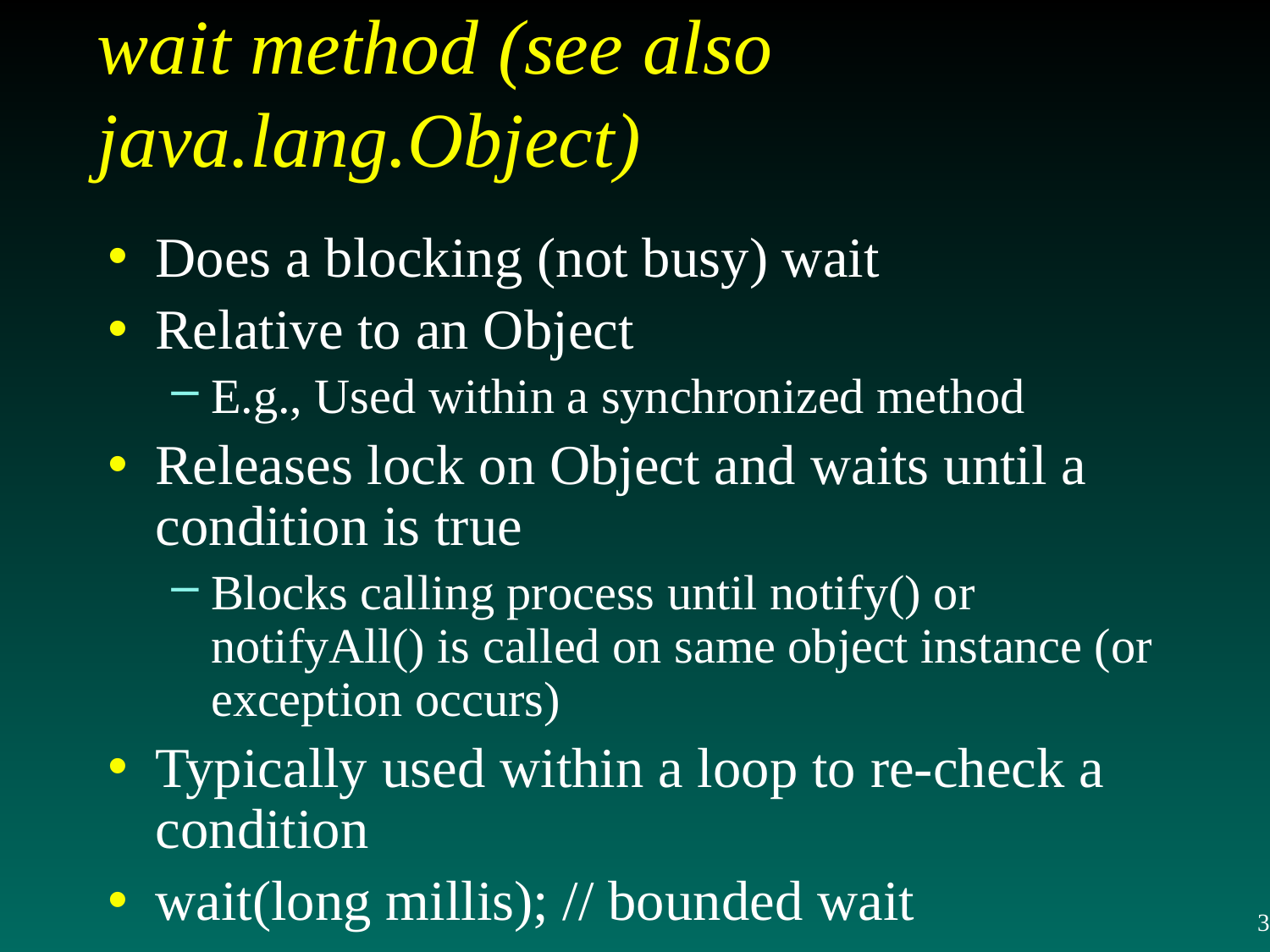

# wait method (see also java.lang.Object)
Does a blocking (not busy) wait
Relative to an Object
E.g., Used within a synchronized method
Releases lock on Object and waits until a condition is true
Blocks calling process until notify() or notifyAll() is called on same object instance (or exception occurs)
Typically used within a loop to re-check a condition
wait(long millis); // bounded wait